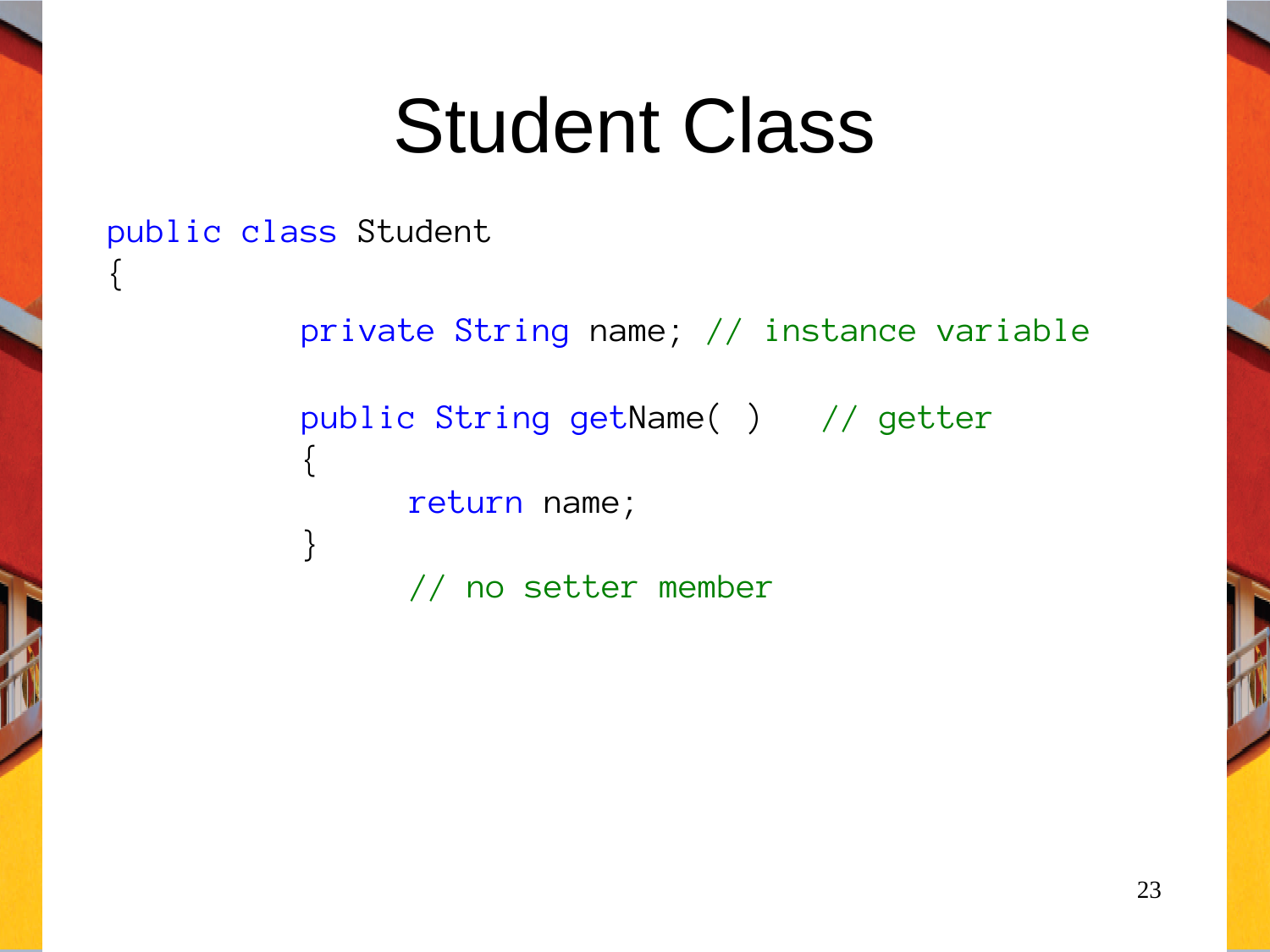

# Student Class
public class Student
{
 		 private String name; // instance variable

		 public String getName( )   // getter
		 {
			return name;
		 }
			// no setter member

23